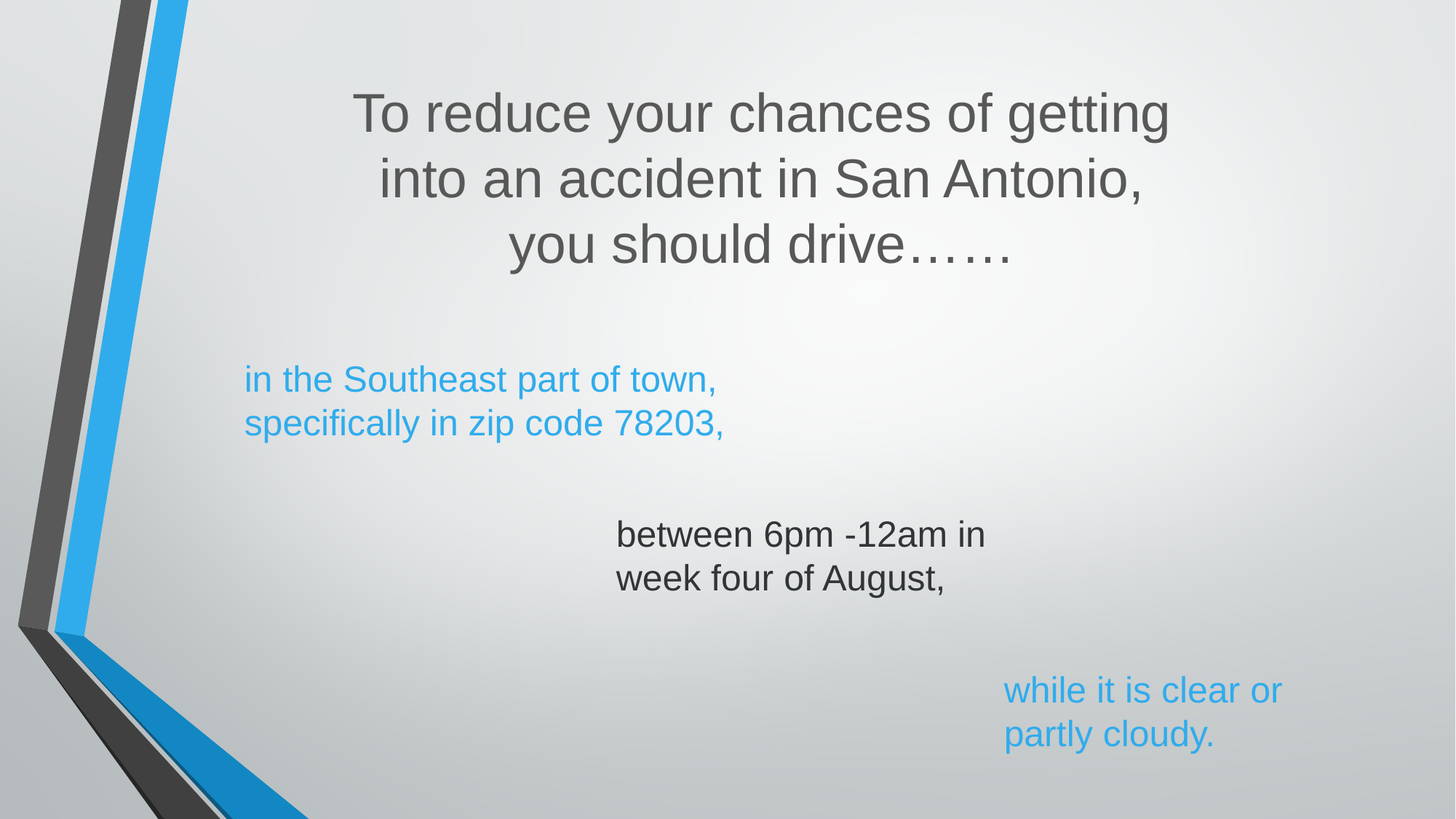

To reduce your chances of getting into an accident in San Antonio, you should drive……
in the Southeast part of town, specifically in zip code 78203,
between 6pm -12am in week four of August,
while it is clear or partly cloudy.